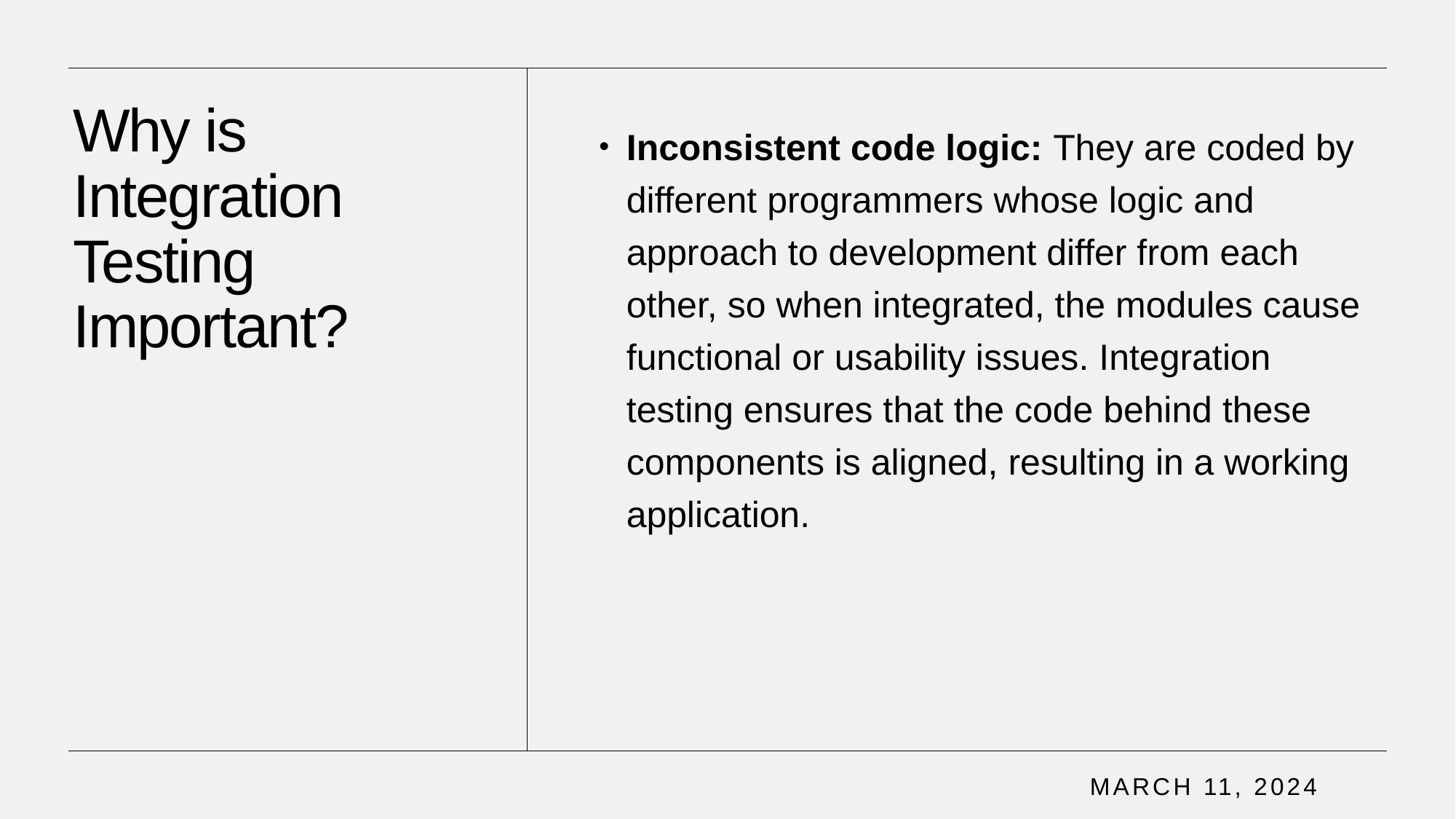

# Why is Integration Testing Important?
Inconsistent code logic: They are coded by different programmers whose logic and approach to development differ from each other, so when integrated, the modules cause functional or usability issues. Integration testing ensures that the code behind these components is aligned, resulting in a working application.
Shawon, CSE, KUET
March 11, 2024
4